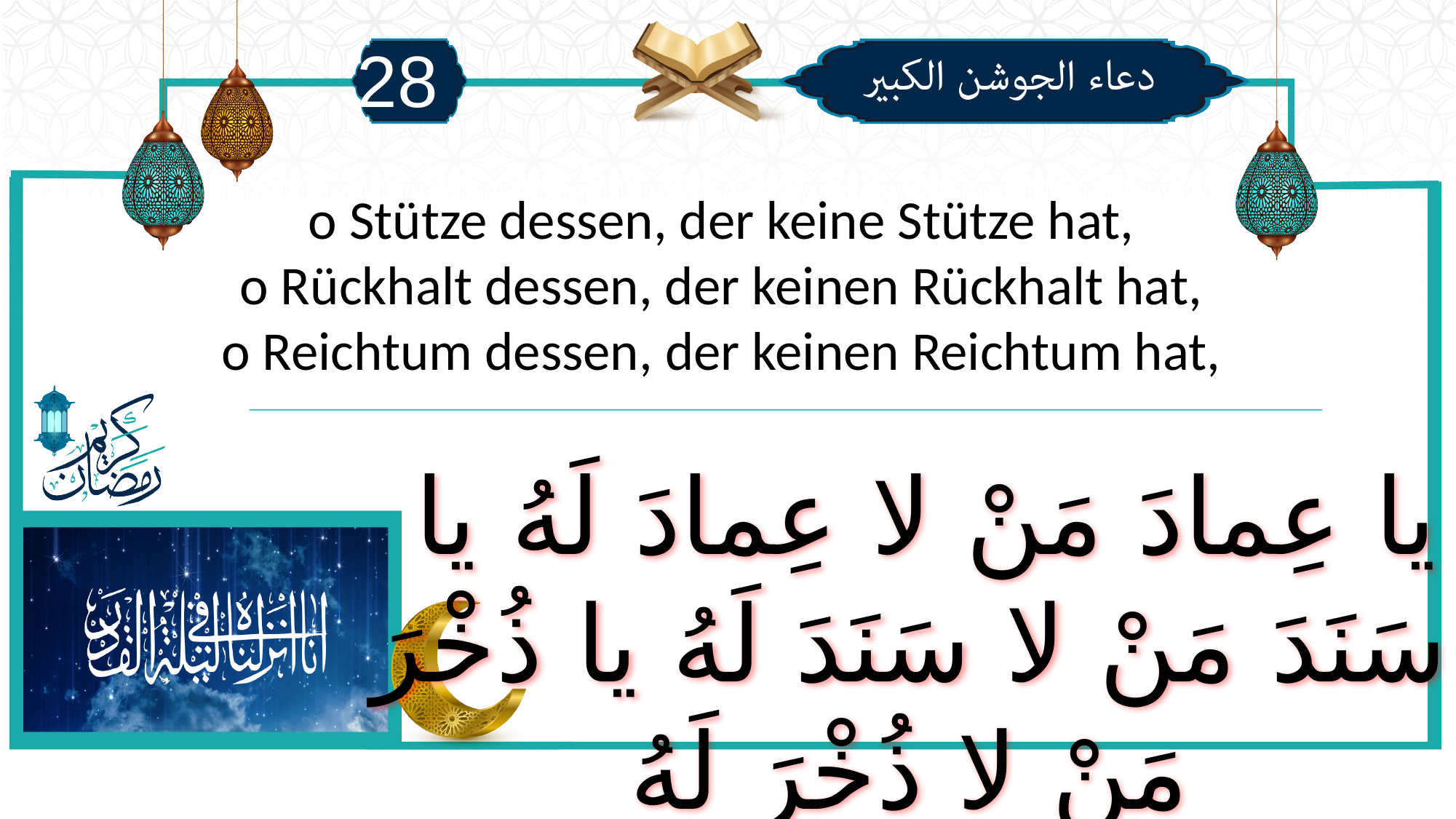

28
o Stütze dessen, der keine Stütze hat,
o Rückhalt dessen, der keinen Rückhalt hat,
o Reichtum dessen, der keinen Reichtum hat,
 يا عِمادَ مَنْ لا عِمادَ لَهُ يا سَنَدَ مَنْ لا سَنَدَ لَهُ يا ذُخْرَ مَنْ لا ذُخْرَ لَهُ